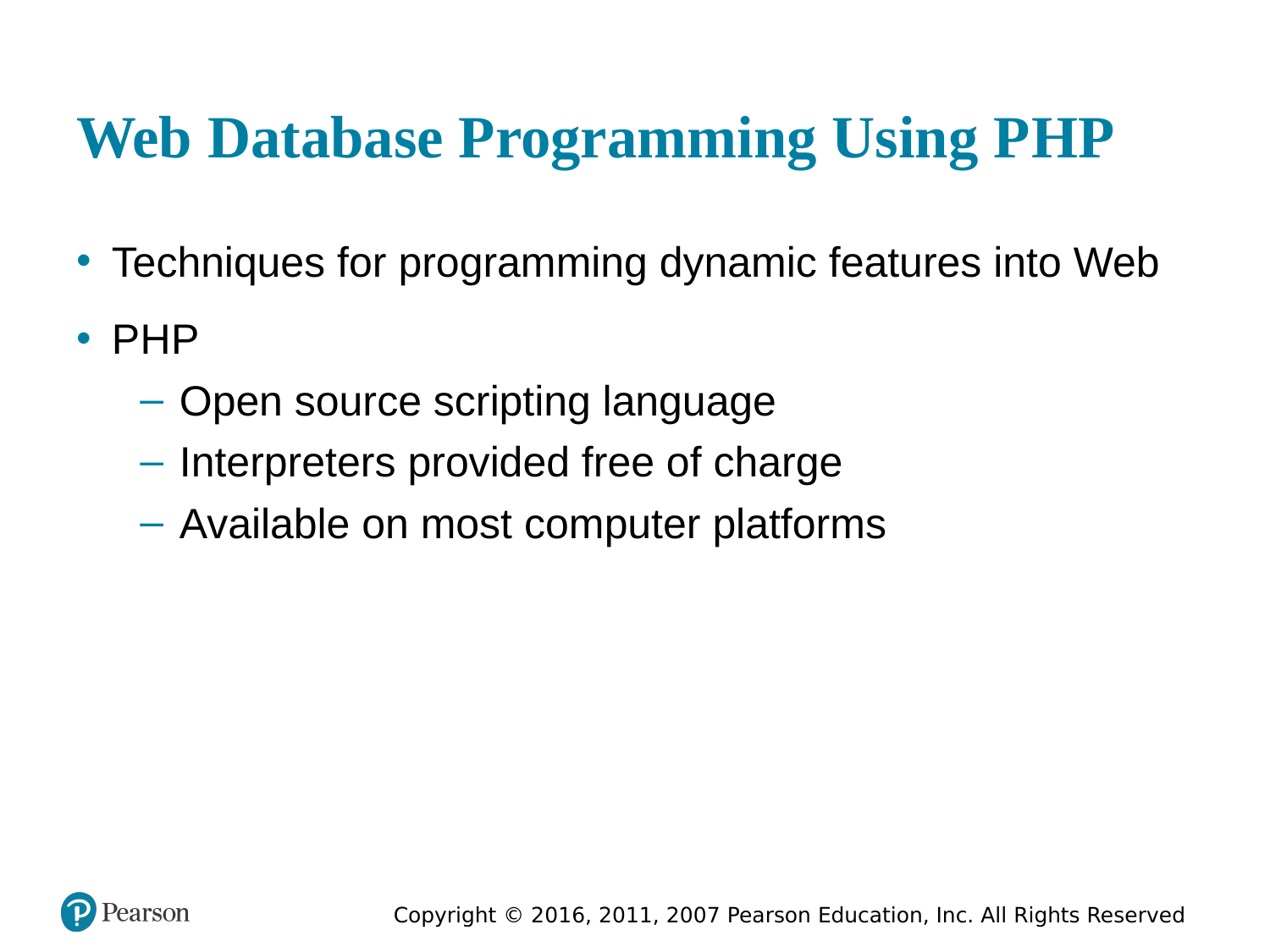

# Web Database Programming Using P H P
Techniques for programming dynamic features into Web
P H P
Open source scripting language
Interpreters provided free of charge
Available on most computer platforms